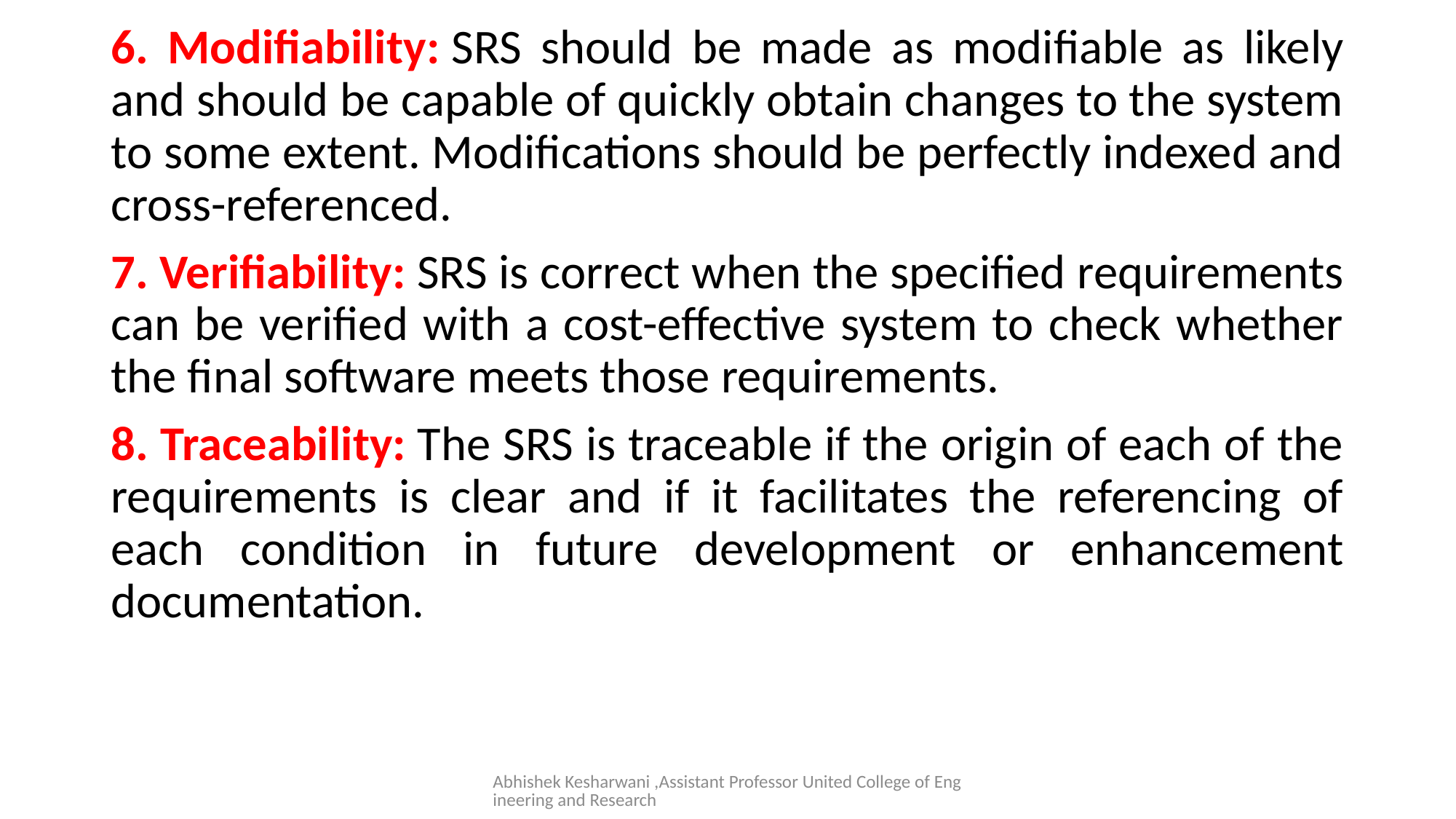

6. Modifiability: SRS should be made as modifiable as likely and should be capable of quickly obtain changes to the system to some extent. Modifications should be perfectly indexed and cross-referenced.
7. Verifiability: SRS is correct when the specified requirements can be verified with a cost-effective system to check whether the final software meets those requirements.
8. Traceability: The SRS is traceable if the origin of each of the requirements is clear and if it facilitates the referencing of each condition in future development or enhancement documentation.

#
Abhishek Kesharwani ,Assistant Professor United College of Engineering and Research